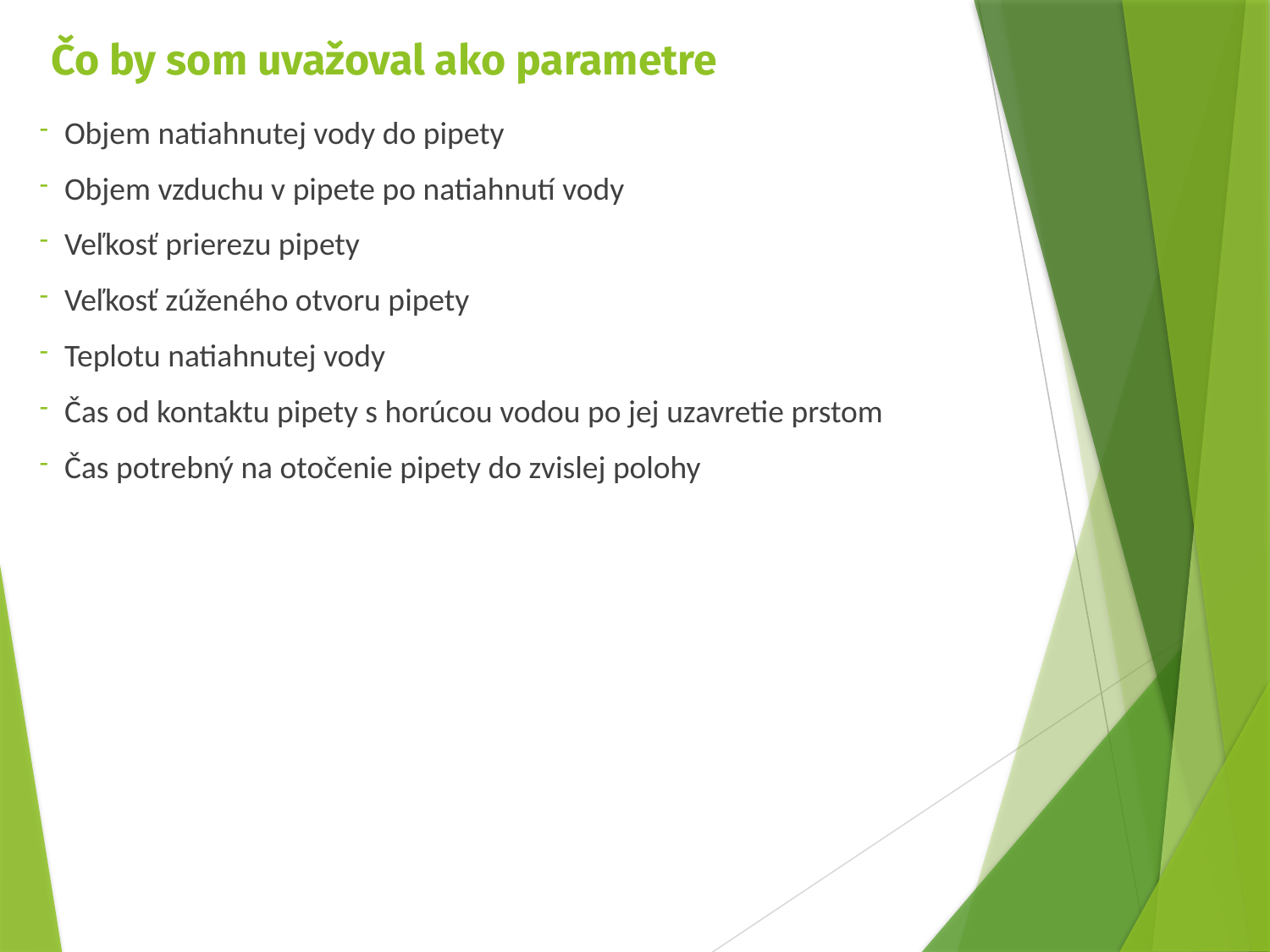

# Čo by som uvažoval ako parametre
Objem natiahnutej vody do pipety
Objem vzduchu v pipete po natiahnutí vody
Veľkosť prierezu pipety
Veľkosť zúženého otvoru pipety
Teplotu natiahnutej vody
Čas od kontaktu pipety s horúcou vodou po jej uzavretie prstom
Čas potrebný na otočenie pipety do zvislej polohy